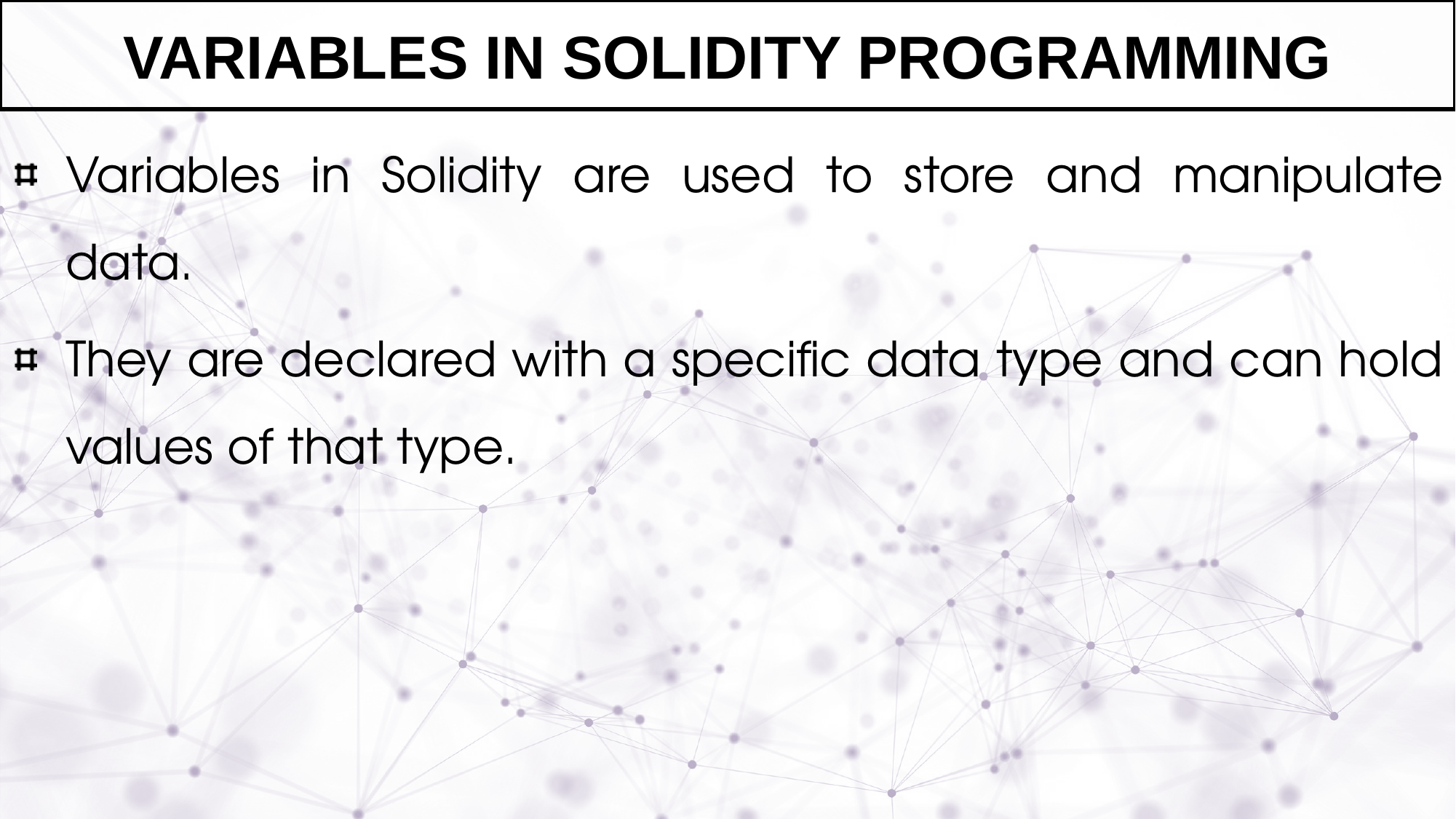

# Variables in solidity programming
Variables in Solidity are used to store and manipulate data.
They are declared with a specific data type and can hold values of that type.